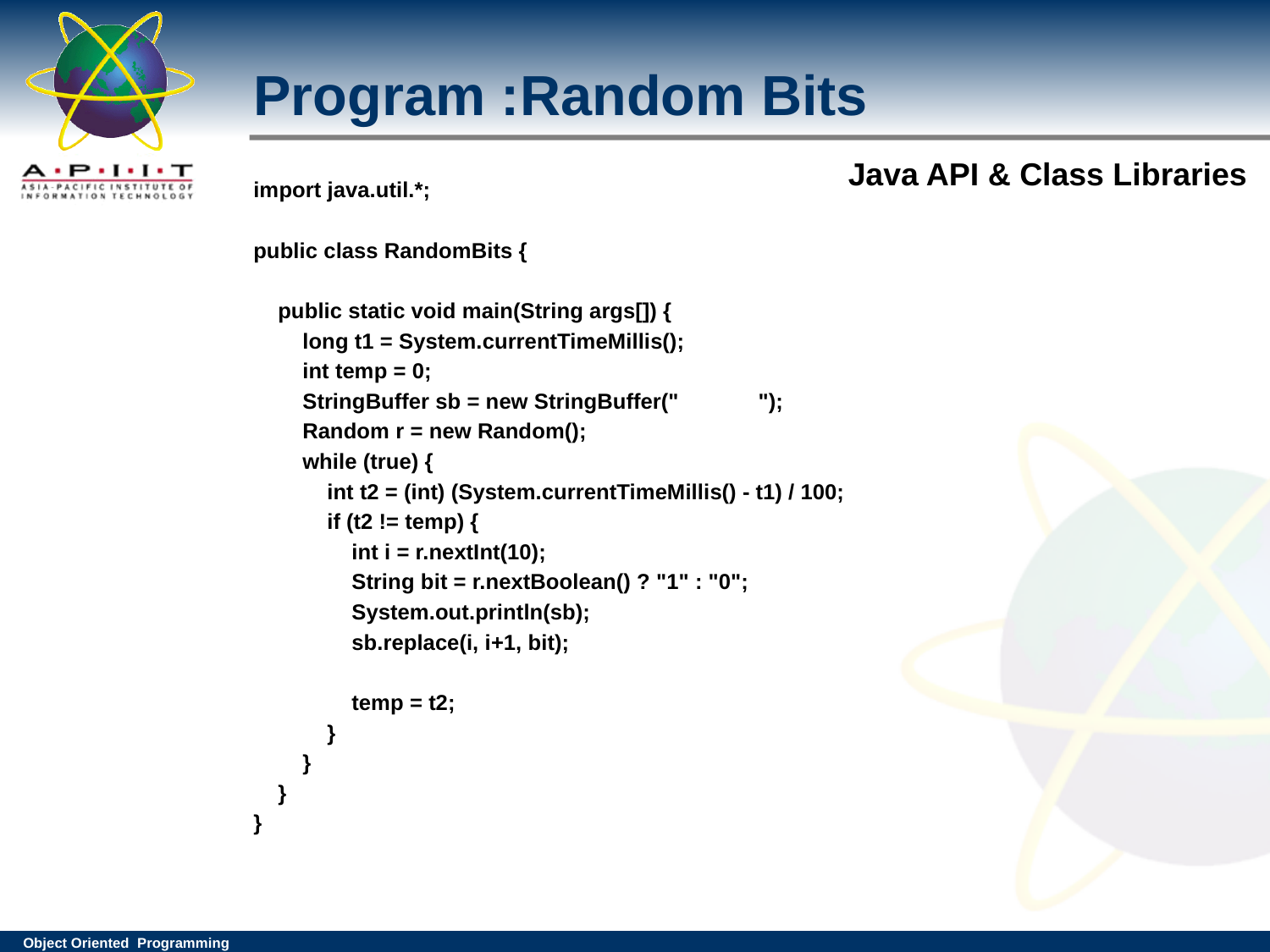

# Program :Random Bits
import java.util.*;

public class RandomBits {

    public static void main(String args[]) {
        long t1 = System.currentTimeMillis();
        int temp = 0;
        StringBuffer sb = new StringBuffer("             ");
        Random r = new Random();
        while (true) {
            int t2 = (int) (System.currentTimeMillis() - t1) / 100;
            if (t2 != temp) {
                int i = r.nextInt(10);
                String bit = r.nextBoolean() ? "1" : "0";
                System.out.println(sb);
                sb.replace(i, i+1, bit);

                temp = t2;
            }
        }
    }
}